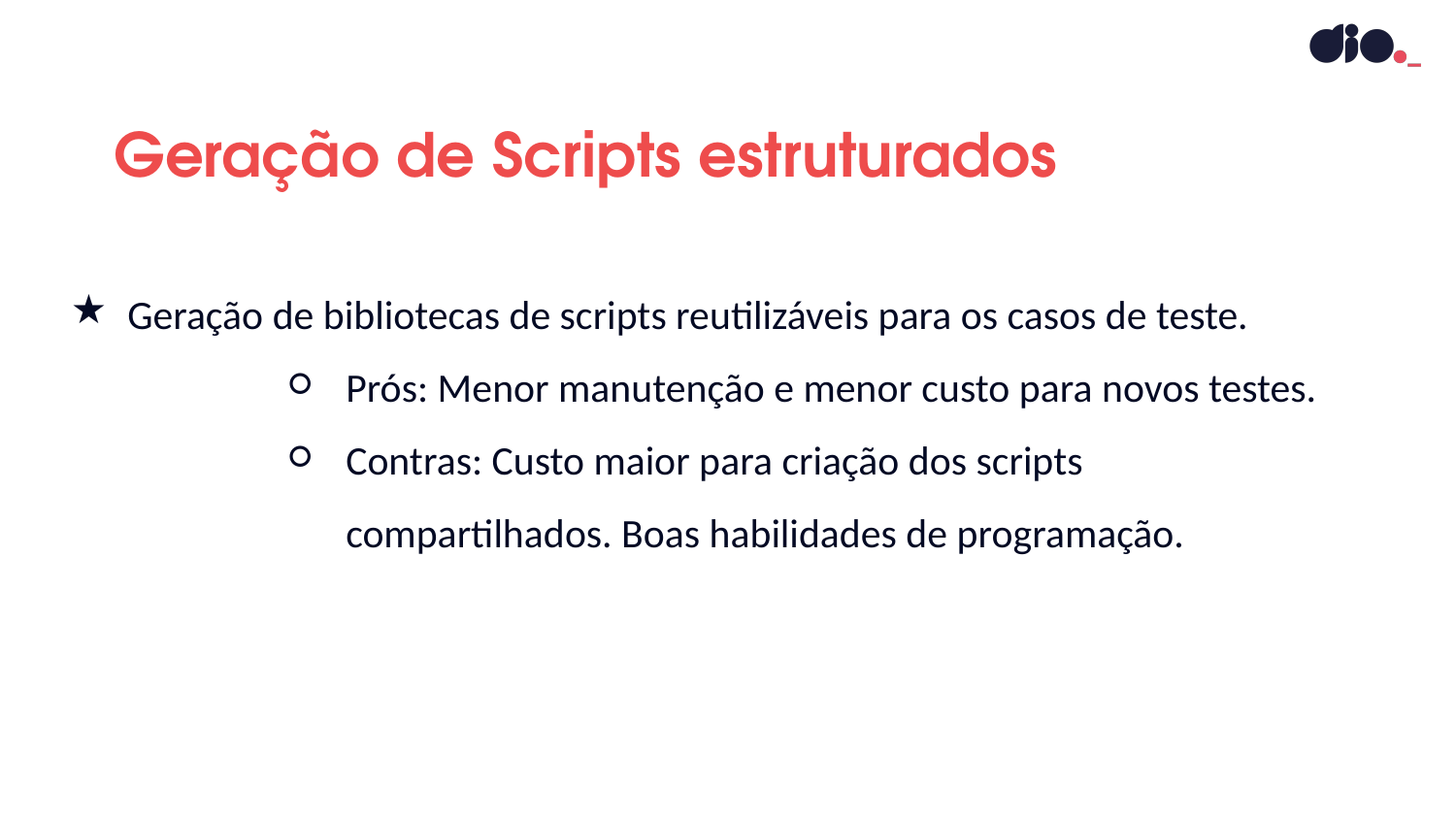

Geração de Scripts estruturados
Geração de bibliotecas de scripts reutilizáveis para os casos de teste.
Prós: Menor manutenção e menor custo para novos testes.
Contras: Custo maior para criação dos scripts compartilhados. Boas habilidades de programação.